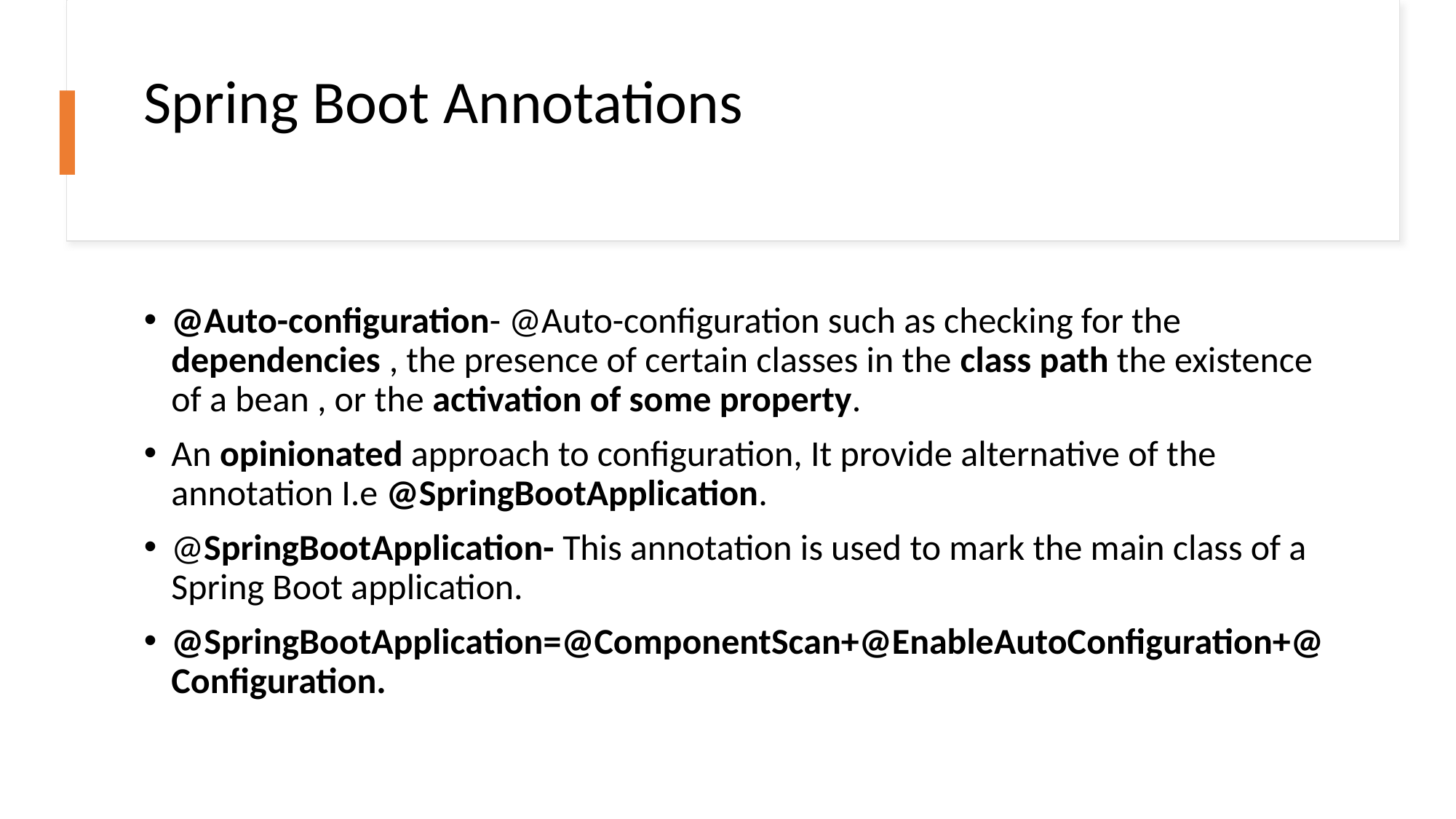

# Spring Boot Annotations

@Auto-configuration- @Auto-configuration such as checking for the dependencies , the presence of certain classes in the class path the existence of a bean , or the activation of some property.
An opinionated approach to configuration, It provide alternative of the annotation I.e @SpringBootApplication.
@SpringBootApplication- This annotation is used to mark the main class of a Spring Boot application.
@SpringBootApplication=@ComponentScan+@EnableAutoConfiguration+@Configuration.